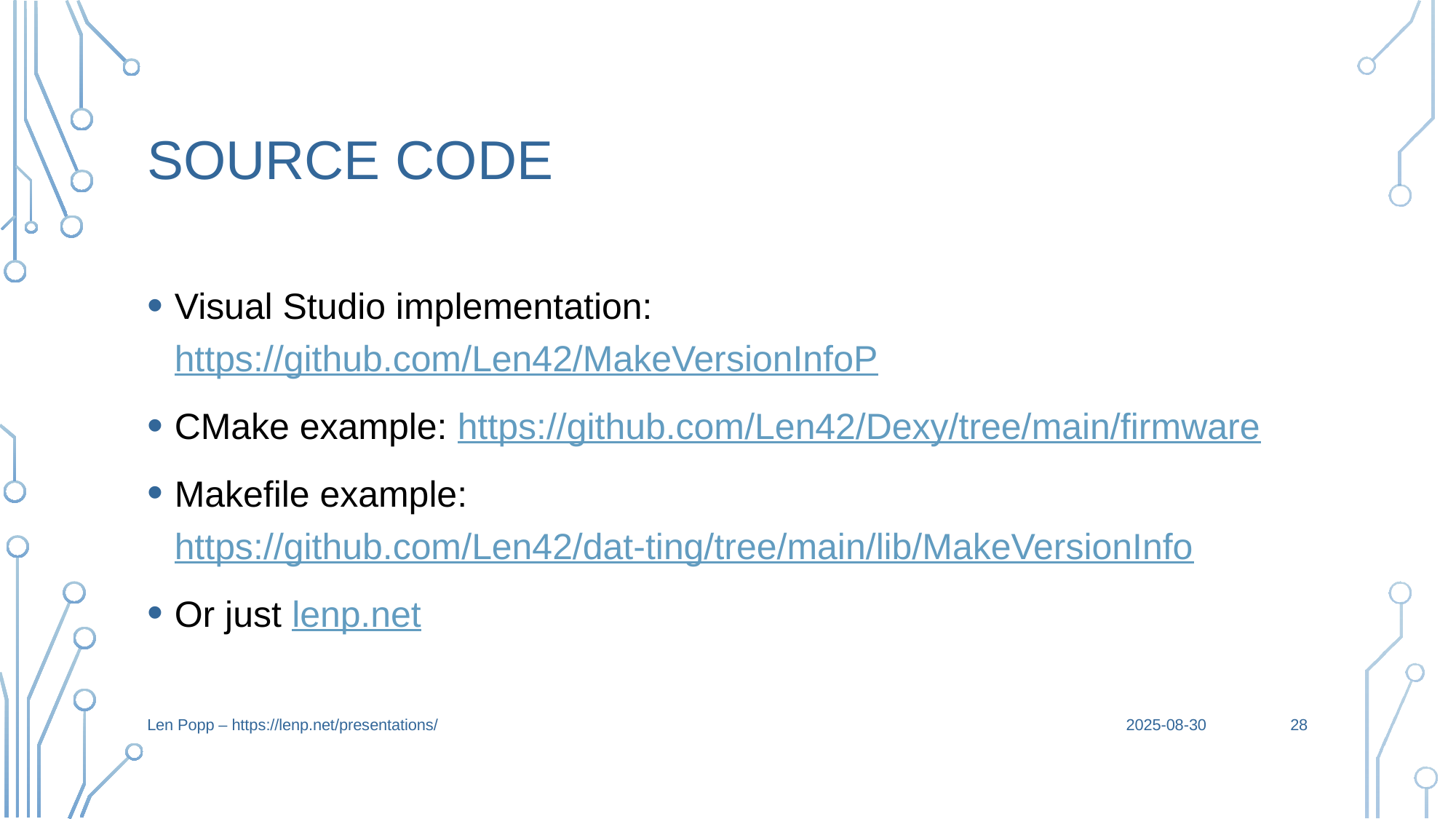

# Source Code
Visual Studio implementation: https://github.com/Len42/MakeVersionInfoP
CMake example: https://github.com/Len42/Dexy/tree/main/firmware
Makefile example: https://github.com/Len42/dat-ting/tree/main/lib/MakeVersionInfo
Or just lenp.net
28
Len Popp – https://lenp.net/presentations/
2025-08-30